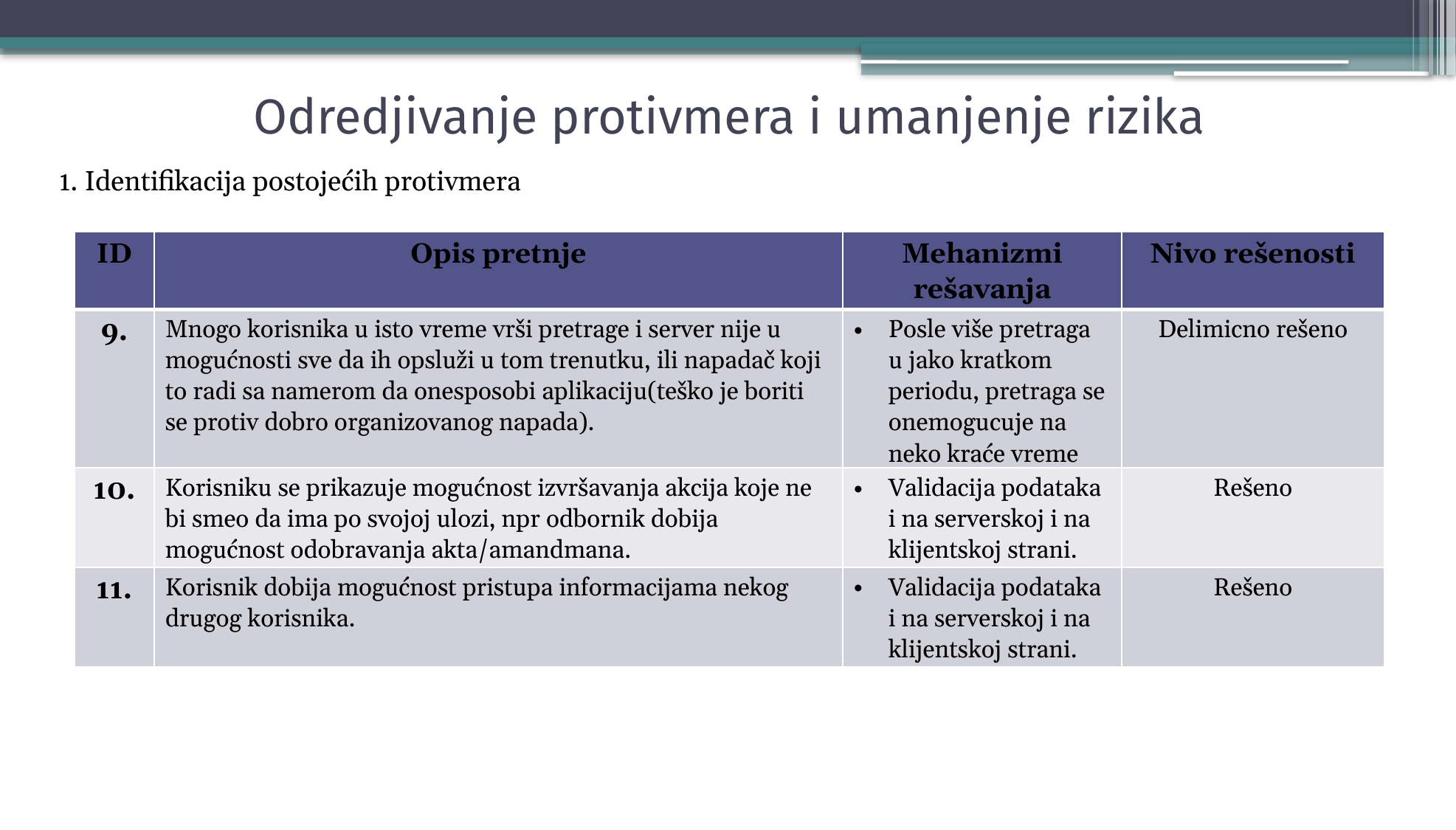

Odredjivanje protivmera i umanjenje rizika
1. Identifikacija postojećih protivmera
| ID | Opis pretnje | Mehanizmi rešavanja | Nivo rešenosti |
| --- | --- | --- | --- |
| 9. | Mnogo korisnika u isto vreme vrši pretrage i server nije u mogućnosti sve da ih opsluži u tom trenutku, ili napadač koji to radi sa namerom da onesposobi aplikaciju(teško je boriti se protiv dobro organizovanog napada). | Posle više pretraga u jako kratkom periodu, pretraga se onemogucuje na neko kraće vreme | Delimicno rešeno |
| 10. | Korisniku se prikazuje mogućnost izvršavanja akcija koje ne bi smeo da ima po svojoj ulozi, npr odbornik dobija mogućnost odobravanja akta/amandmana. | Validacija podataka i na serverskoj i na klijentskoj strani. | Rešeno |
| 11. | Korisnik dobija mogućnost pristupa informacijama nekog drugog korisnika. | Validacija podataka i na serverskoj i na klijentskoj strani. | Rešeno |